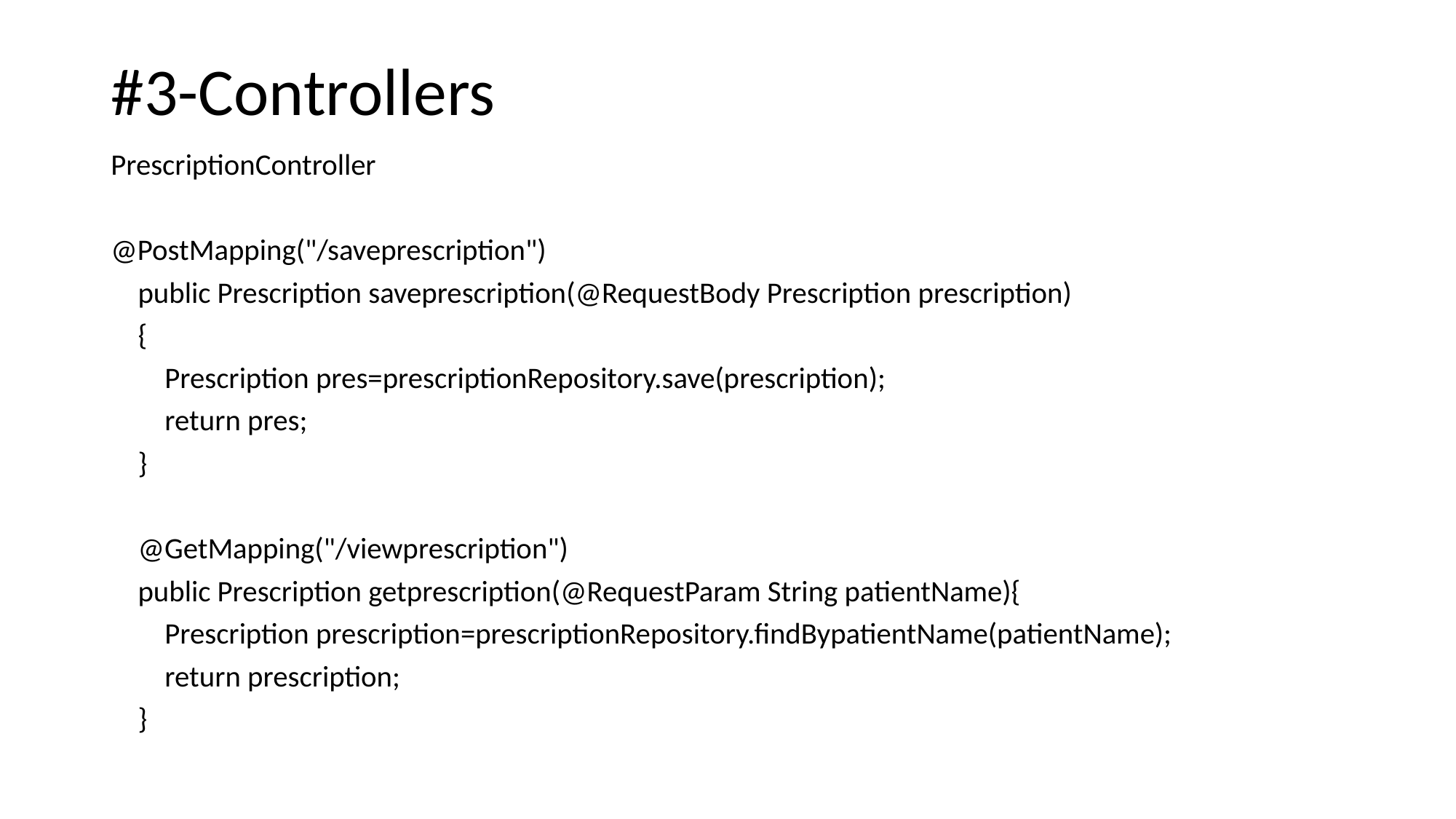

# #3-Controllers
PrescriptionController

@PostMapping("/saveprescription")
    public Prescription saveprescription(@RequestBody Prescription prescription)
    {
        Prescription pres=prescriptionRepository.save(prescription);
        return pres;
    }

    @GetMapping("/viewprescription")
    public Prescription getprescription(@RequestParam String patientName){
        Prescription prescription=prescriptionRepository.findBypatientName(patientName);
        return prescription;
    }